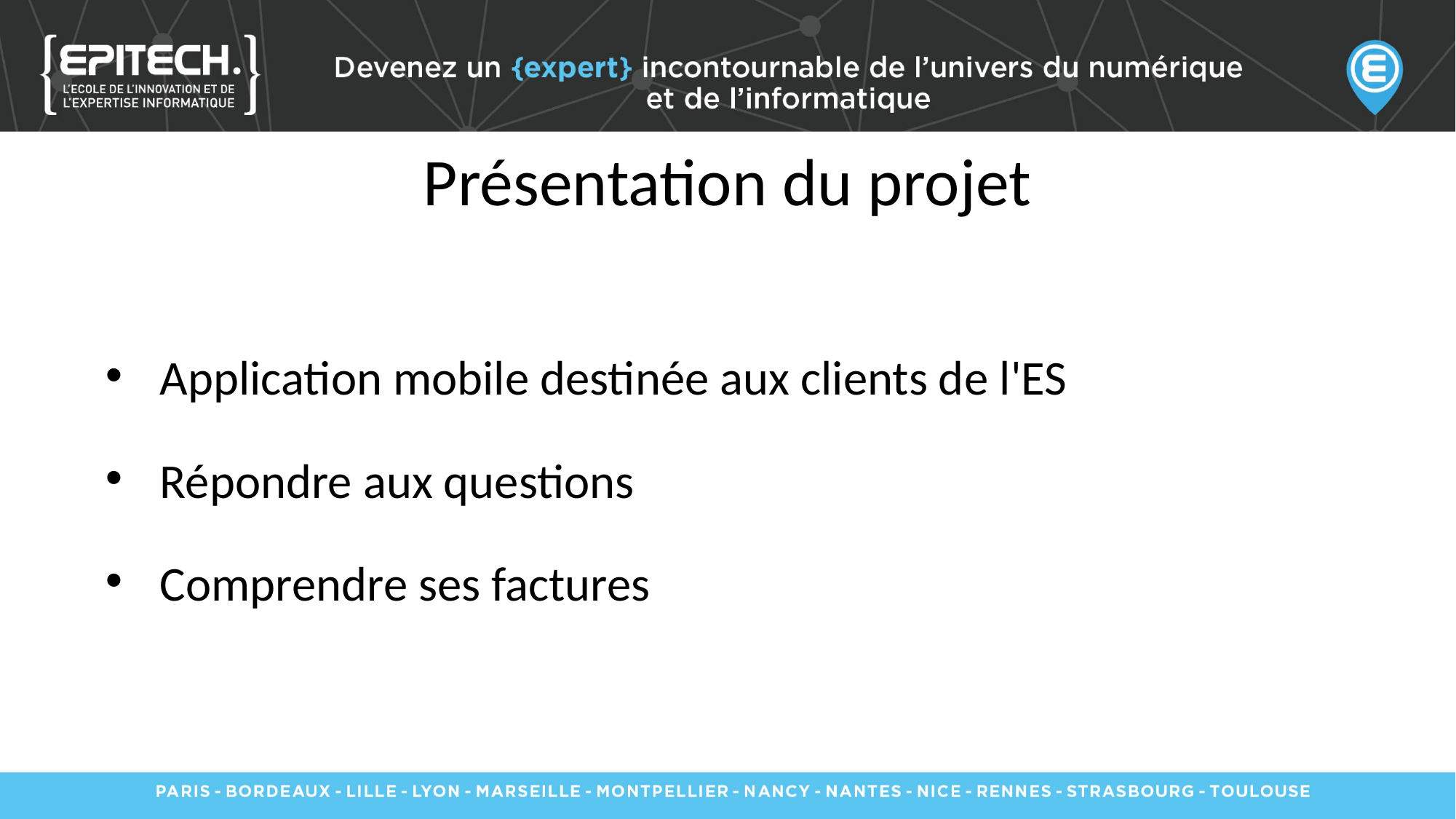

# Présentation du projet
Application mobile destinée aux clients de l'ES

Répondre aux questions

Comprendre ses factures